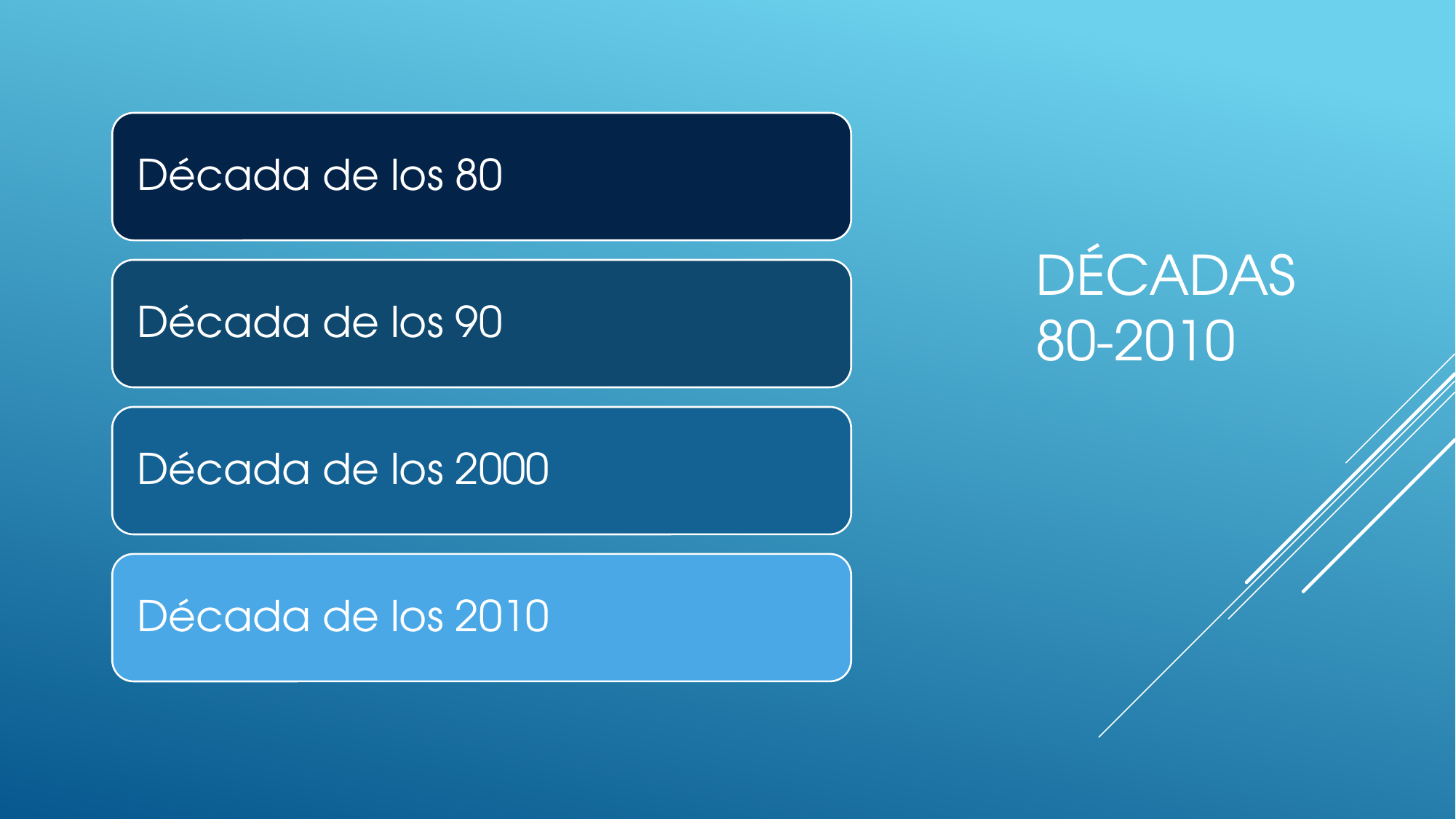

Década de los 80
Década de los 90
Década de los 2000
Década de los 2010
# Décadas 80-2010